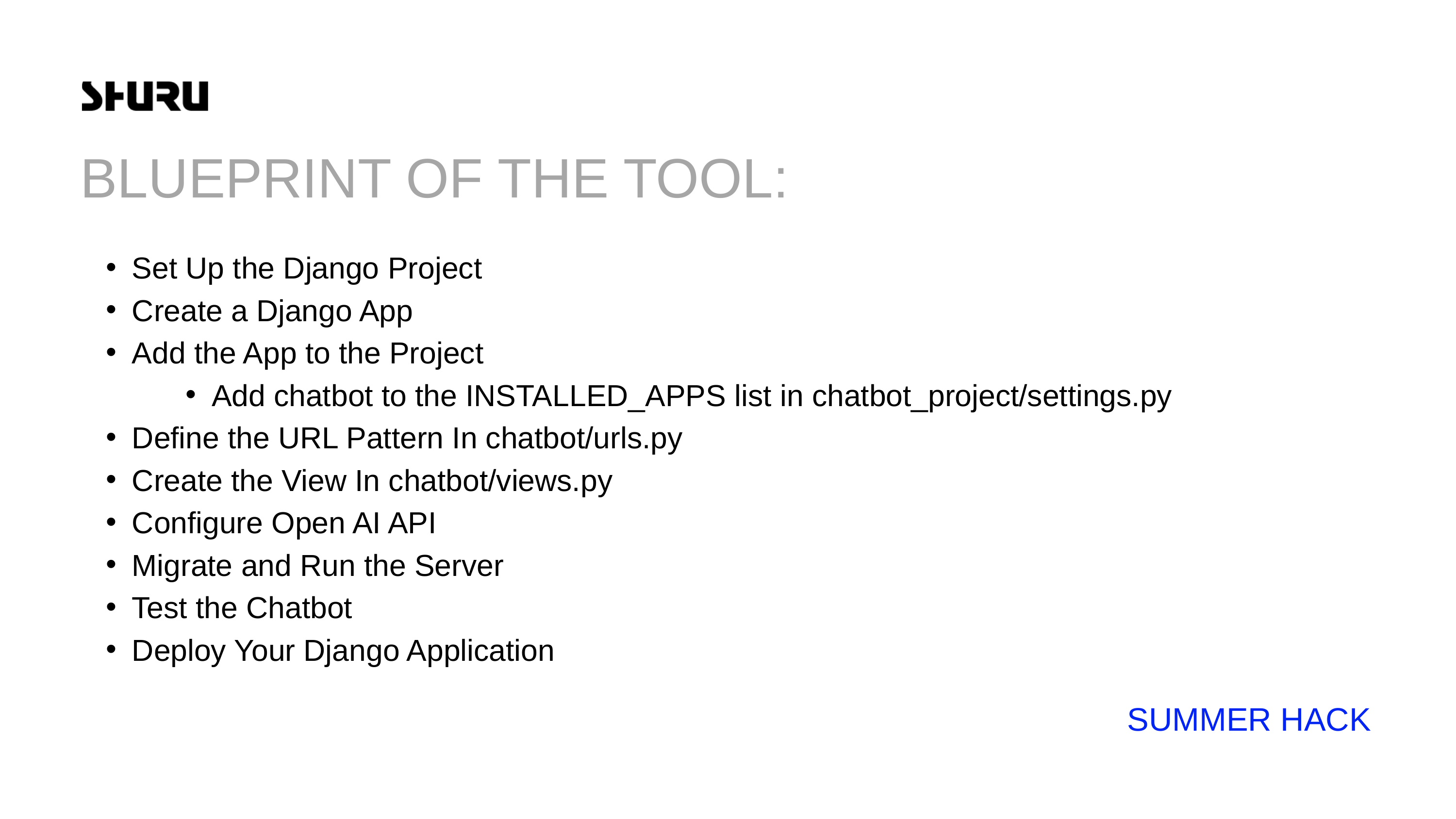

BLUEPRINT OF THE TOOL:
Set Up the Django Project
Create a Django App
Add the App to the Project
Add chatbot to the INSTALLED_APPS list in chatbot_project/settings.py
Define the URL Pattern In chatbot/urls.py
Create the View In chatbot/views.py
Configure Open AI API
Migrate and Run the Server
Test the Chatbot
Deploy Your Django Application
SUMMER HACK